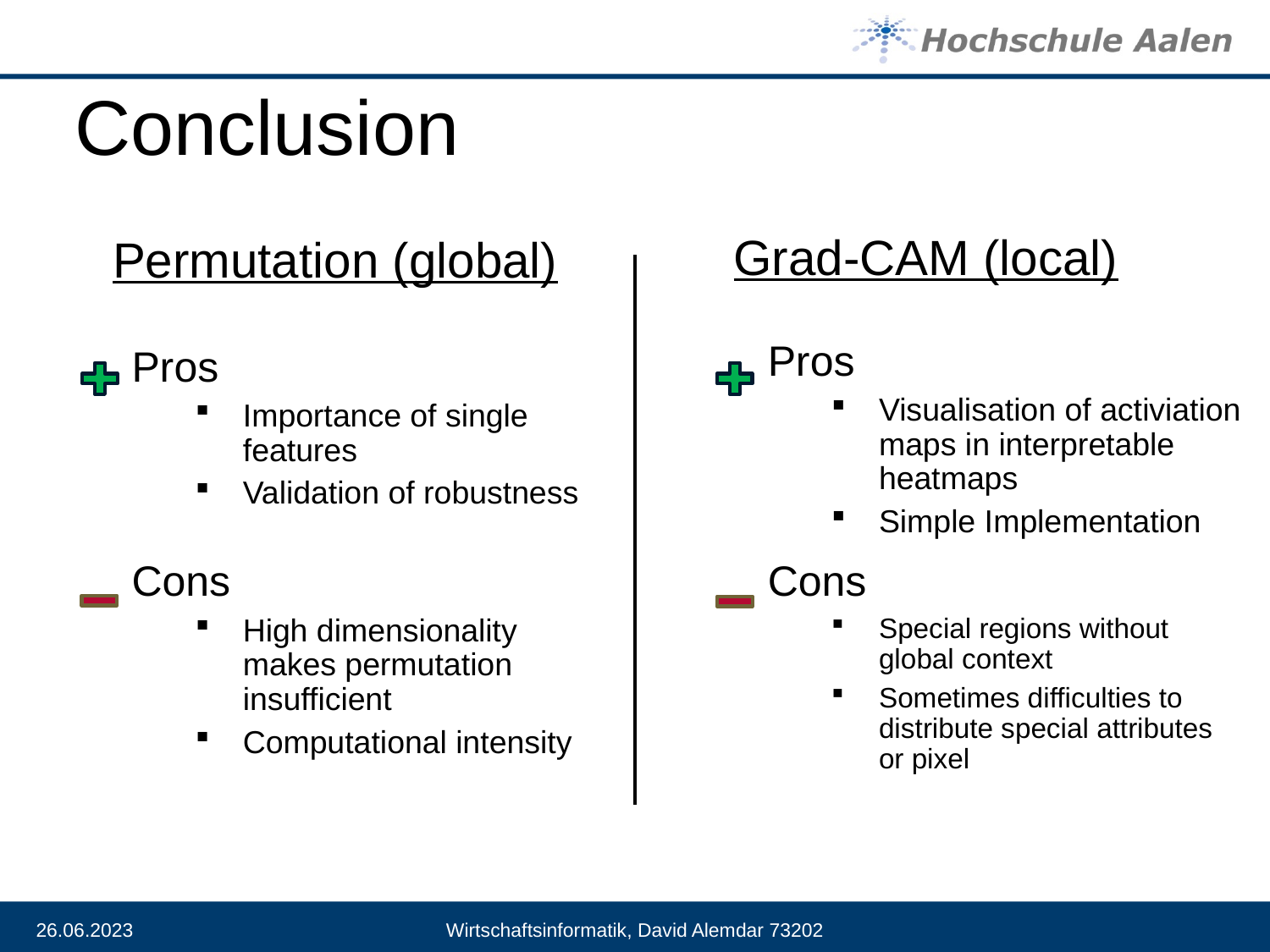

# Conclusion
Grad-CAM (local)
Permutation (global)
Pros
Visualisation of activiation maps in interpretable heatmaps
Simple Implementation
Pros
Importance of single features
Validation of robustness

Cons
Special regions without global context
Sometimes difficulties to distribute special attributes or pixel
Cons
High dimensionality makes permutation insufficient
Computational intensity

26.06.2023
Wirtschaftsinformatik, David Alemdar 73202